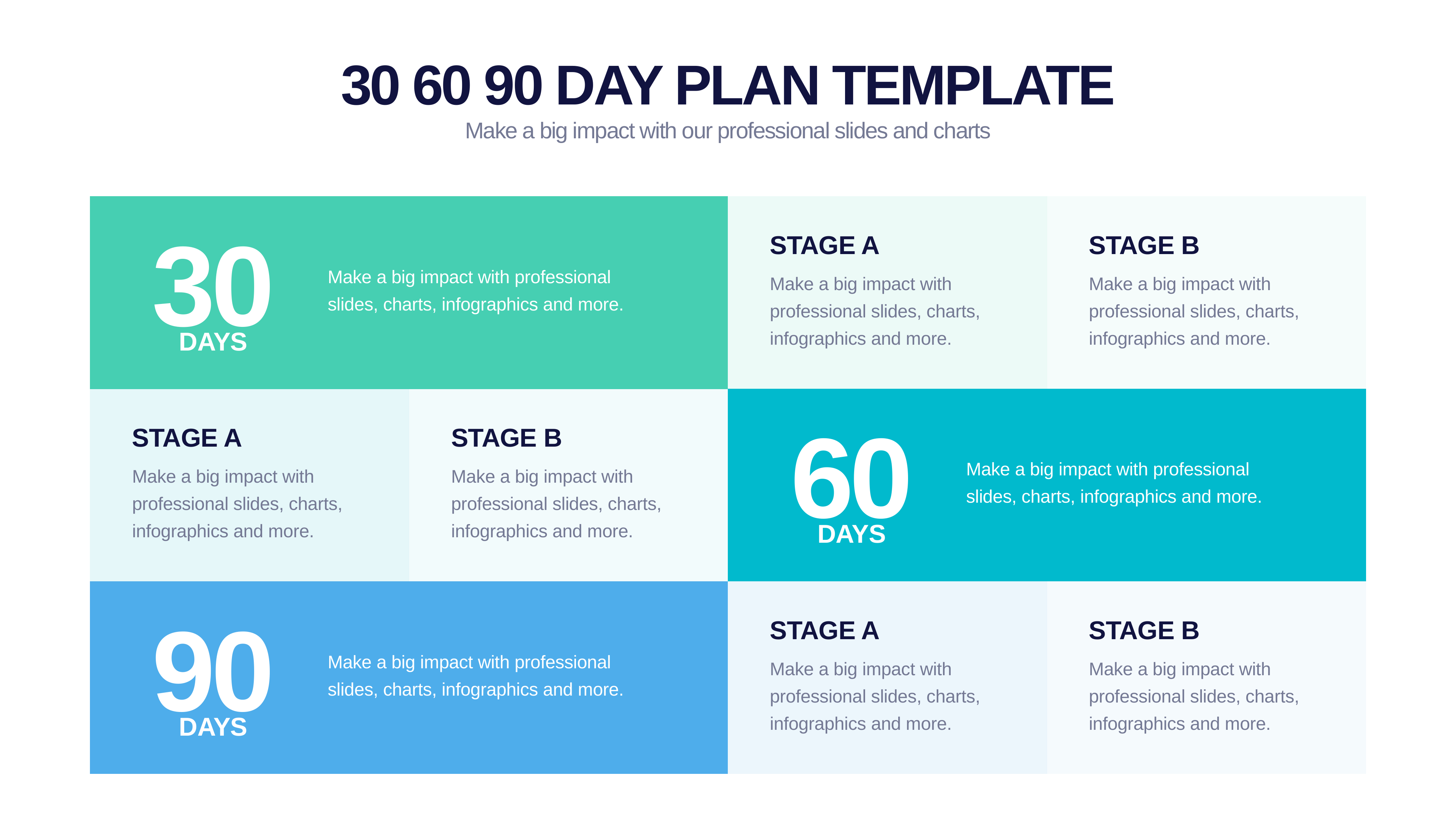

30 60 90 DAY PLAN TEMPLATE
Make a big impact with our professional slides and charts

30
STAGE A
STAGE B
Make a big impact with professional slides, charts, infographics and more.
Make a big impact with professional slides, charts, infographics and more.
Make a big impact with professional slides, charts, infographics and more.
DAYS

60
STAGE A
STAGE B
Make a big impact with professional slides, charts, infographics and more.
Make a big impact with professional slides, charts, infographics and more.
Make a big impact with professional slides, charts, infographics and more.
DAYS

90
STAGE A
STAGE B
Make a big impact with professional slides, charts, infographics and more.
Make a big impact with professional slides, charts, infographics and more.
Make a big impact with professional slides, charts, infographics and more.
DAYS